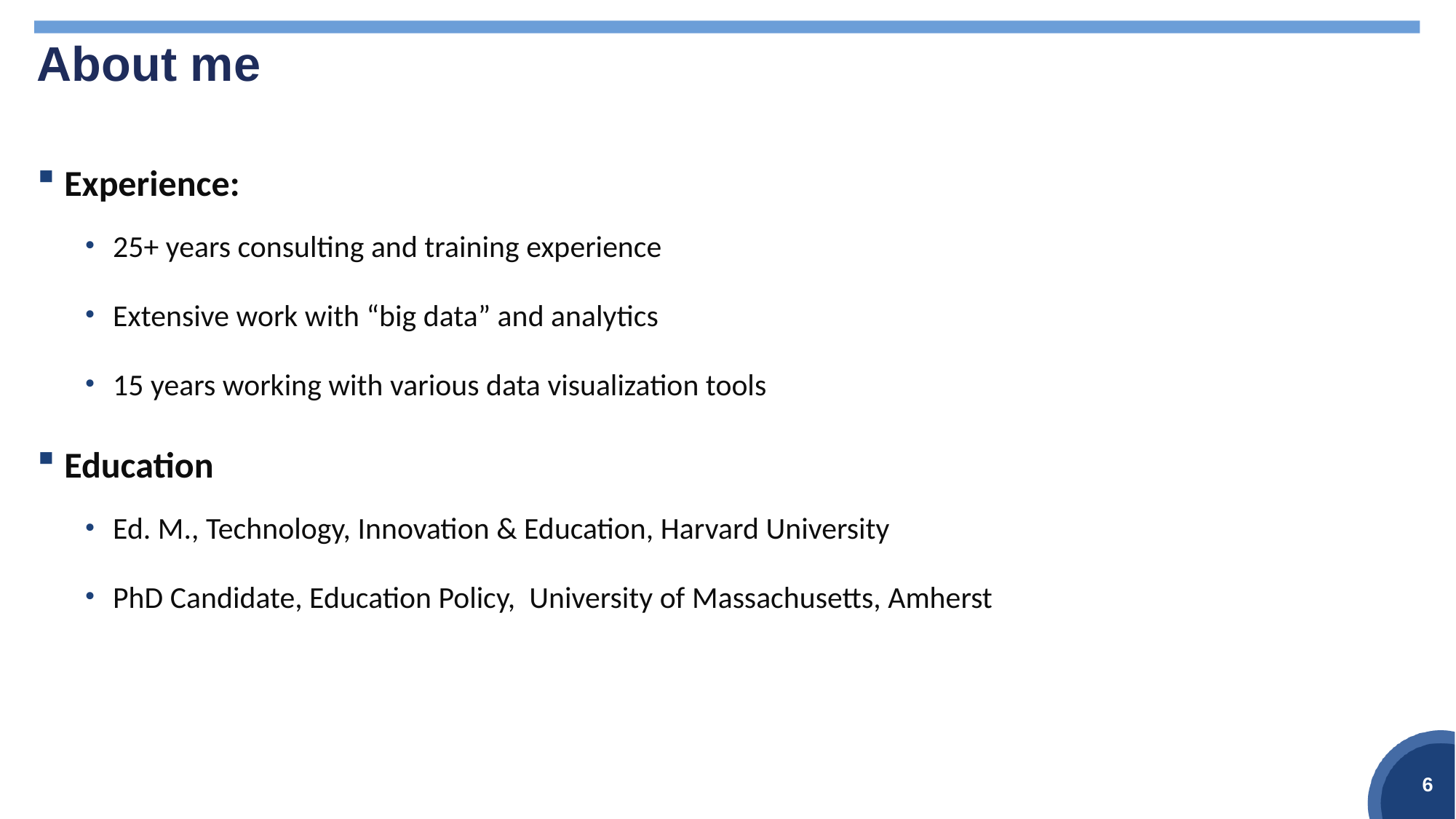

# About me
Experience:
25+ years consulting and training experience
Extensive work with “big data” and analytics
15 years working with various data visualization tools
Education
Ed. M., Technology, Innovation & Education, Harvard University
PhD Candidate, Education Policy,  University of Massachusetts, Amherst

6